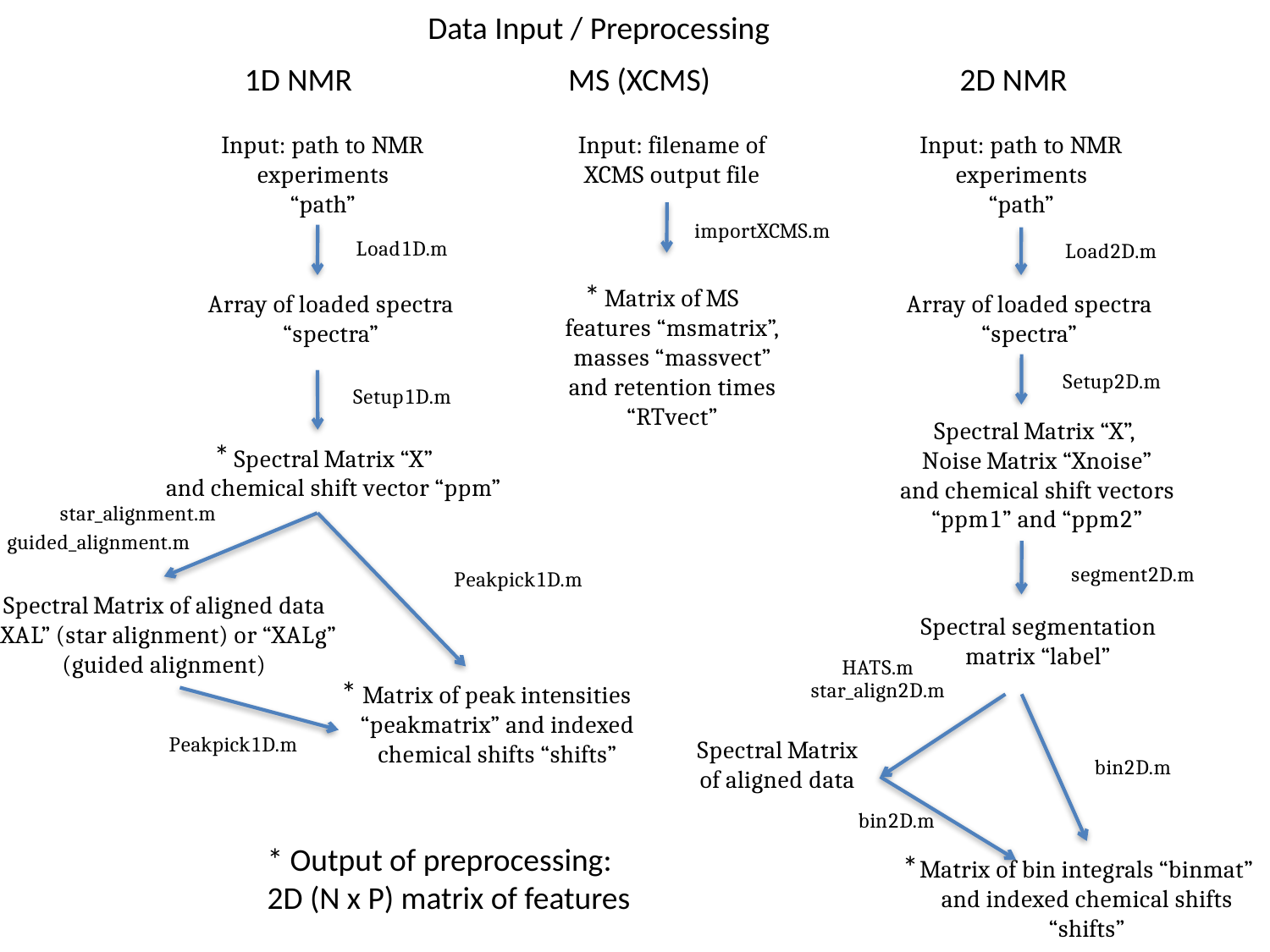

Data Input / Preprocessing
1D NMR
MS (XCMS)
2D NMR
Input: path to NMR experiments
“path”
Input: path to NMR experiments
“path”
Input: filename of XCMS output file
importXCMS.m
Load1D.m
Load2D.m
Matrix of MS features “msmatrix”, masses “massvect” and retention times “RTvect”
*
Array of loaded spectra
“spectra”
Array of loaded spectra
“spectra”
Setup2D.m
Setup1D.m
Spectral Matrix “X”,
Noise Matrix “Xnoise”
and chemical shift vectors “ppm1” and “ppm2”
Spectral Matrix “X”
and chemical shift vector “ppm”
*
star_alignment.m
guided_alignment.m
segment2D.m
Peakpick1D.m
Spectral Matrix of aligned data “XAL” (star alignment) or “XALg” (guided alignment)
Spectral segmentation matrix “label”
HATS.m
star_align2D.m
Matrix of peak intensities “peakmatrix” and indexed chemical shifts “shifts”
*
Peakpick1D.m
Spectral Matrix of aligned data
bin2D.m
bin2D.m
* Output of preprocessing: 2D (N x P) matrix of features
*
Matrix of bin integrals “binmat” and indexed chemical shifts “shifts”